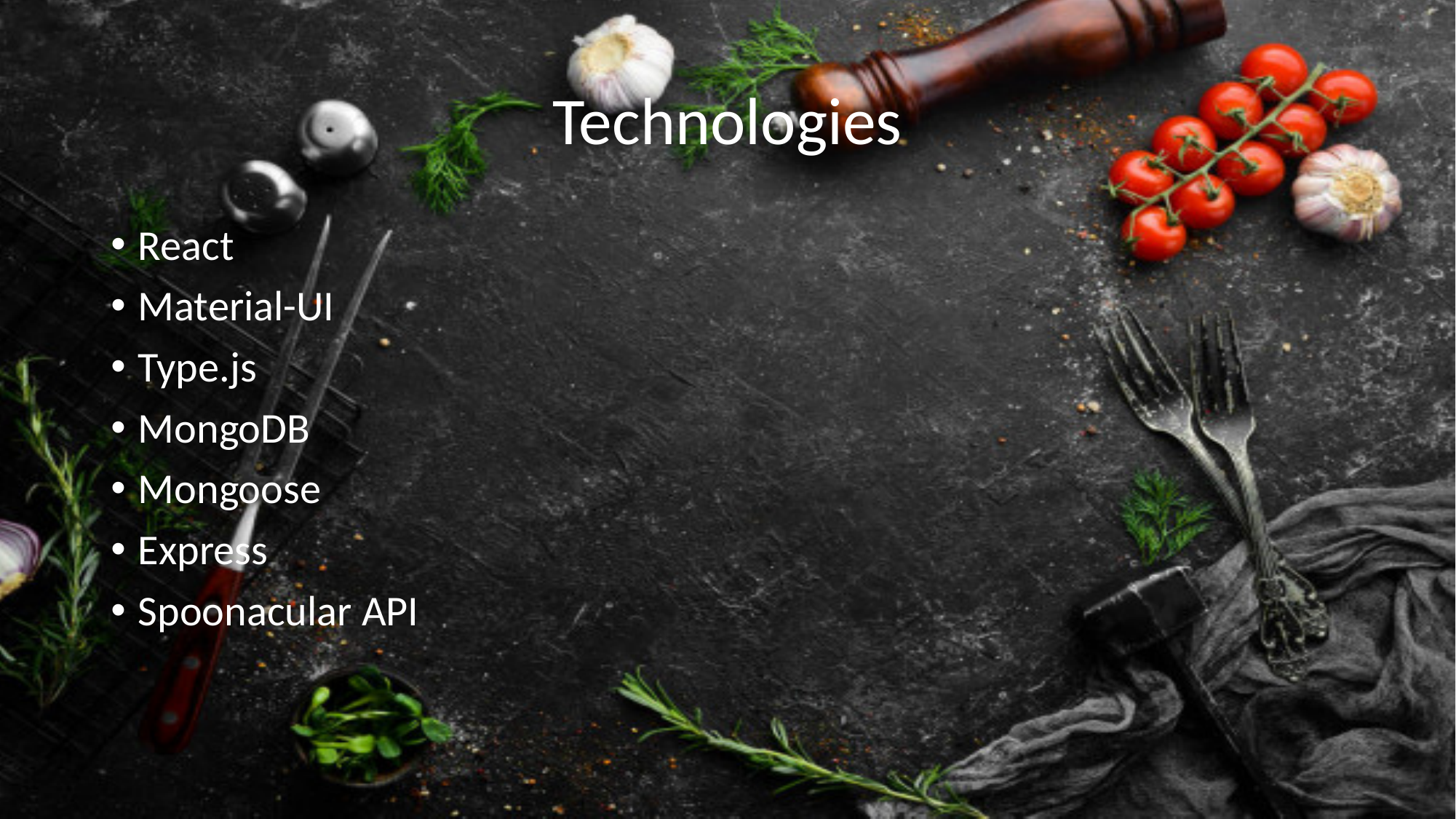

# Technologies
React
Material-UI
Type.js
MongoDB
Mongoose
Express
Spoonacular API